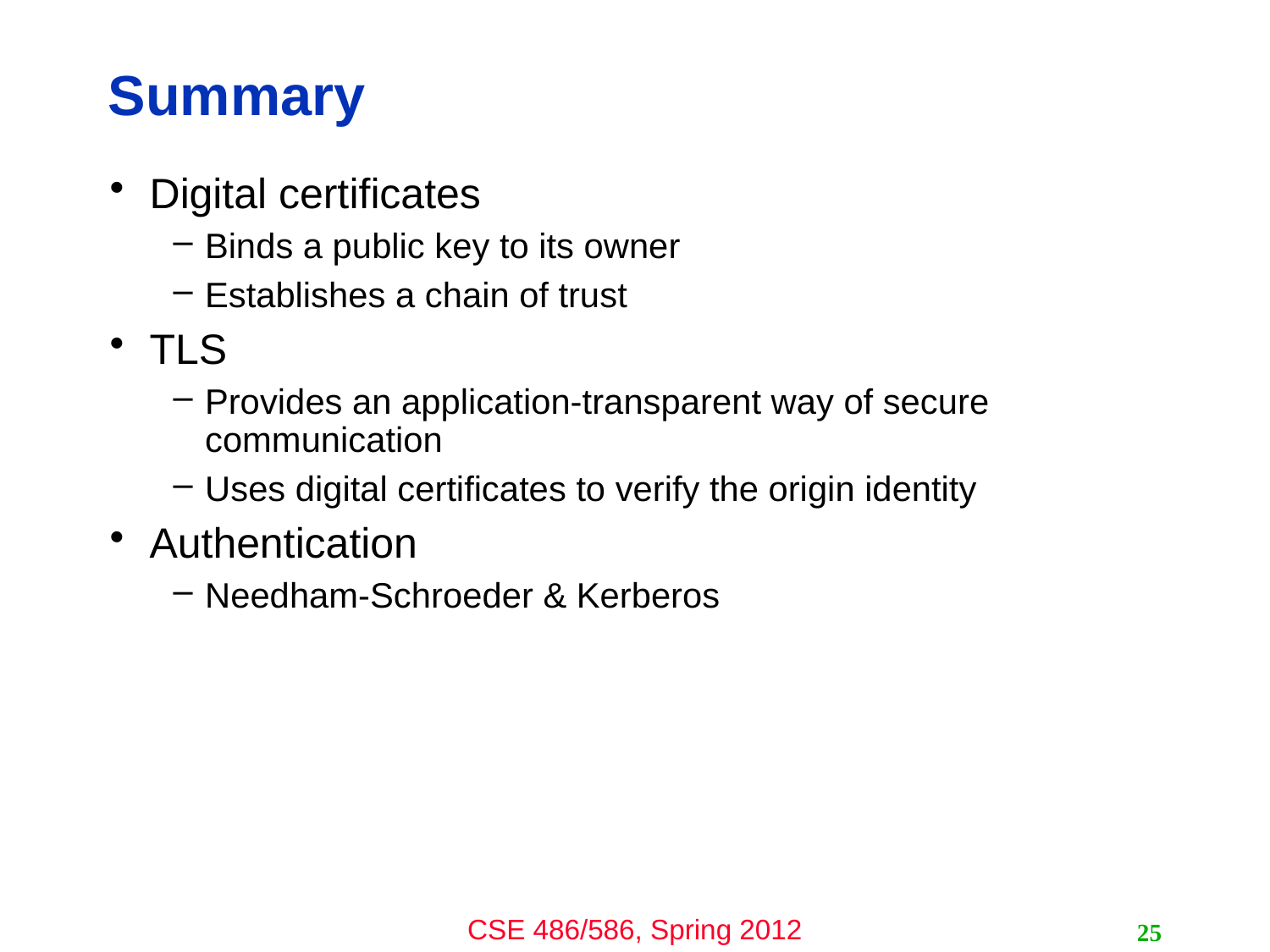

# Summary
Digital certificates
Binds a public key to its owner
Establishes a chain of trust
TLS
Provides an application-transparent way of secure communication
Uses digital certificates to verify the origin identity
Authentication
Needham-Schroeder & Kerberos

25